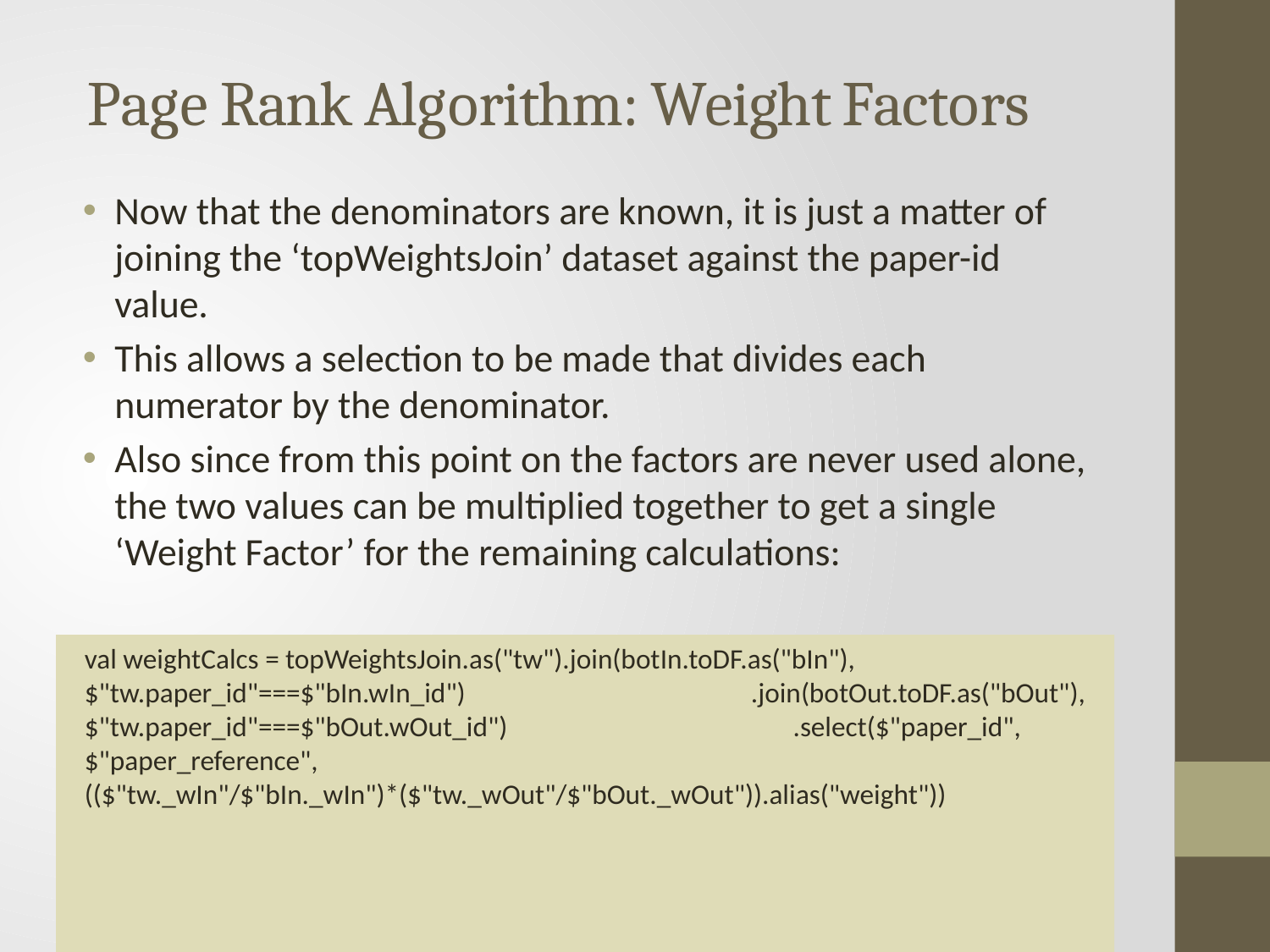

# Page Rank Algorithm: Weight Factors
Now that the denominators are known, it is just a matter of joining the ‘topWeightsJoin’ dataset against the paper-id value.
This allows a selection to be made that divides each numerator by the denominator.
Also since from this point on the factors are never used alone, the two values can be multiplied together to get a single ‘Weight Factor’ for the remaining calculations:
val weightCalcs = topWeightsJoin.as("tw").join(botIn.toDF.as("bIn"),$"tw.paper_id"===$"bIn.wIn_id")                                             .join(botOut.toDF.as("bOut"), $"tw.paper_id"===$"bOut.wOut_id")                                             .select($"paper_id", $"paper_reference", (($"tw._wIn"/$"bIn._wIn")*($"tw._wOut"/$"bOut._wOut")).alias("weight"))